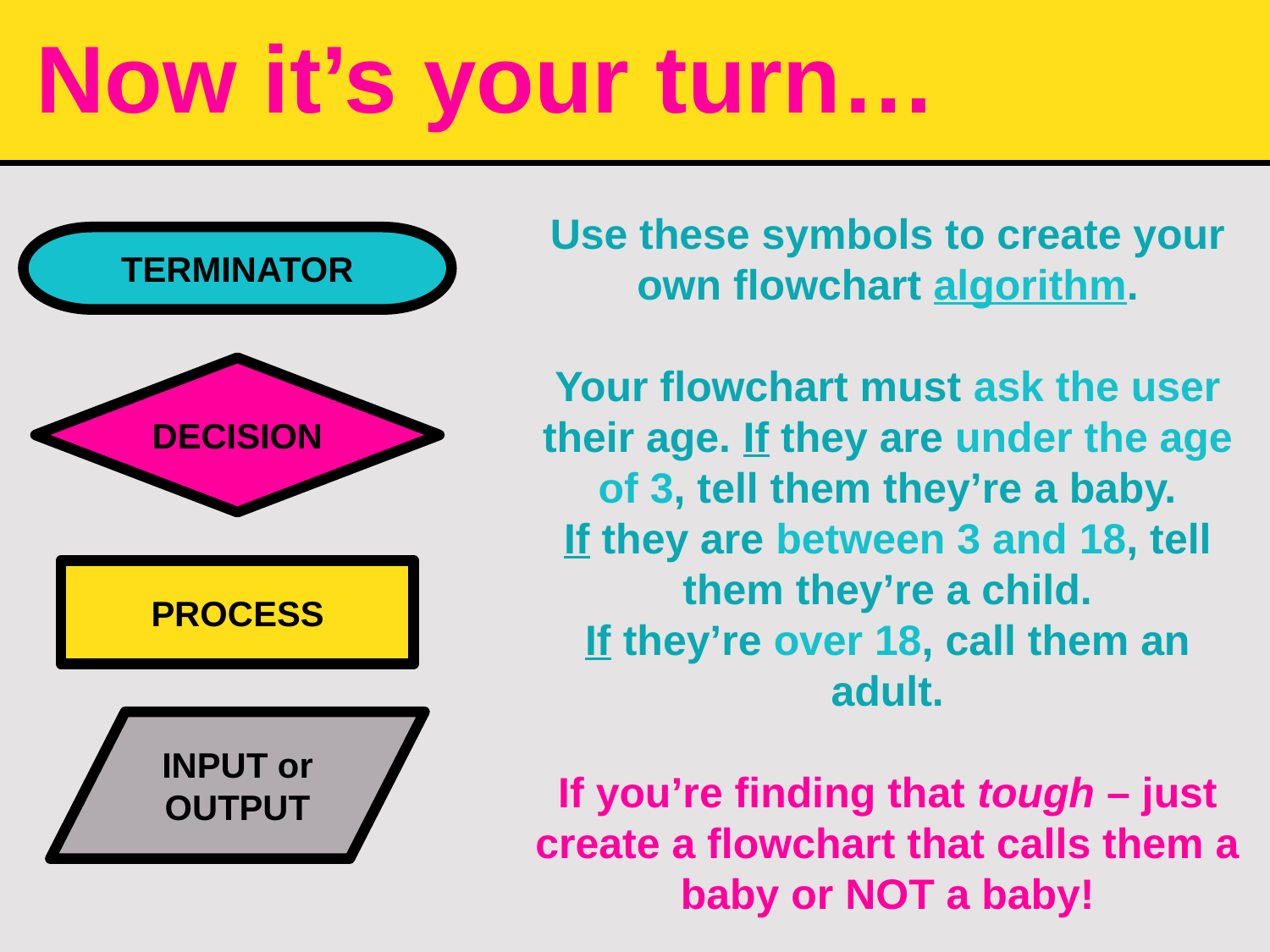

Now it’s your turn…
Use these symbols to create your own flowchart algorithm.

Your flowchart must ask the user their age. If they are under the age of 3, tell them they’re a baby.
If they are between 3 and 18, tell them they’re a child.
If they’re over 18, call them an adult.

If you’re finding that tough – just create a flowchart that calls them a baby or NOT a baby!
TERMINATOR
DECISION
PROCESS
INPUT or OUTPUT